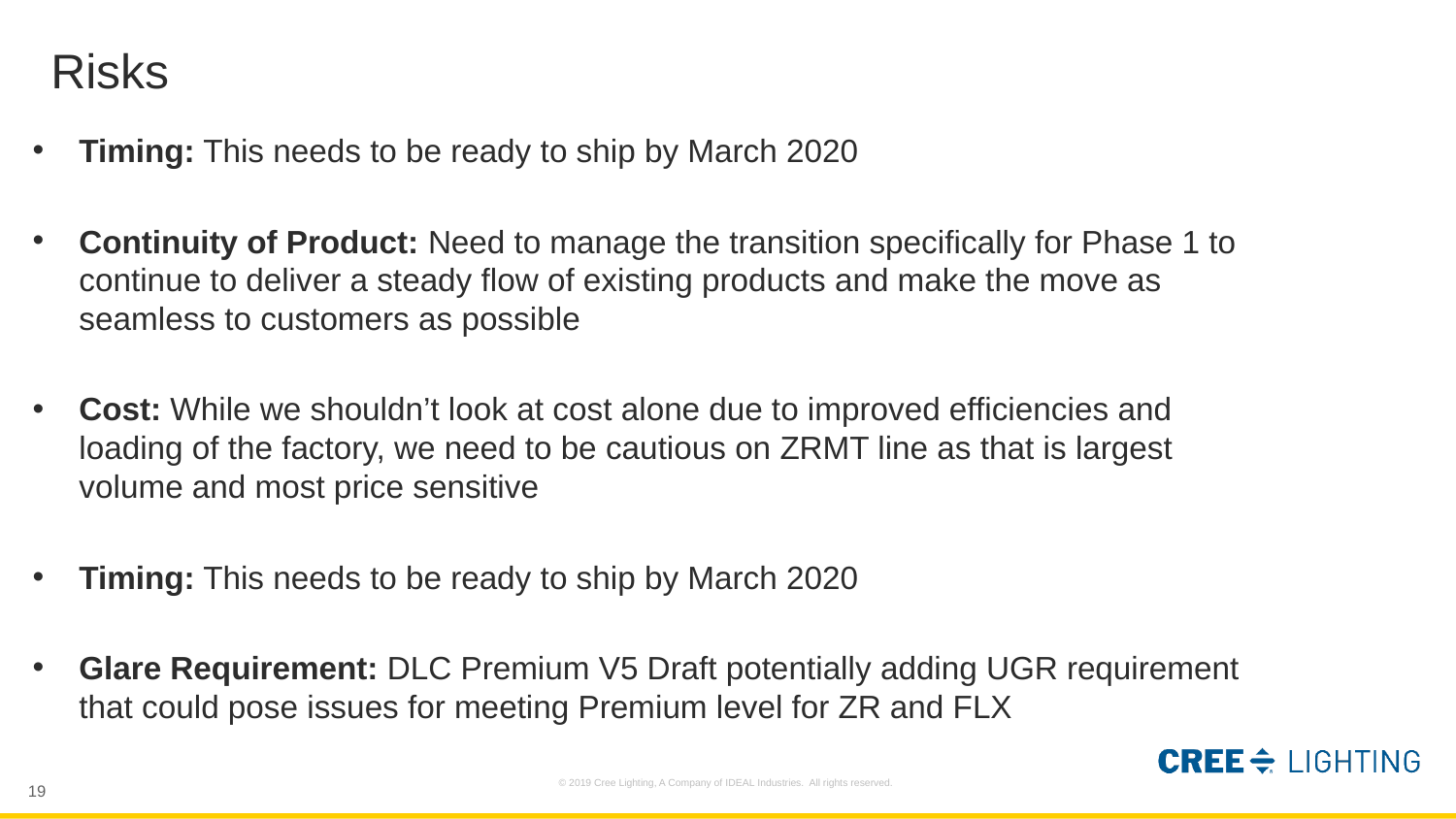

# Risks
Timing: This needs to be ready to ship by March 2020

Continuity of Product: Need to manage the transition specifically for Phase 1 to continue to deliver a steady flow of existing products and make the move as seamless to customers as possible

Cost: While we shouldn’t look at cost alone due to improved efficiencies and loading of the factory, we need to be cautious on ZRMT line as that is largest volume and most price sensitive

Timing: This needs to be ready to ship by March 2020

Glare Requirement: DLC Premium V5 Draft potentially adding UGR requirement that could pose issues for meeting Premium level for ZR and FLX